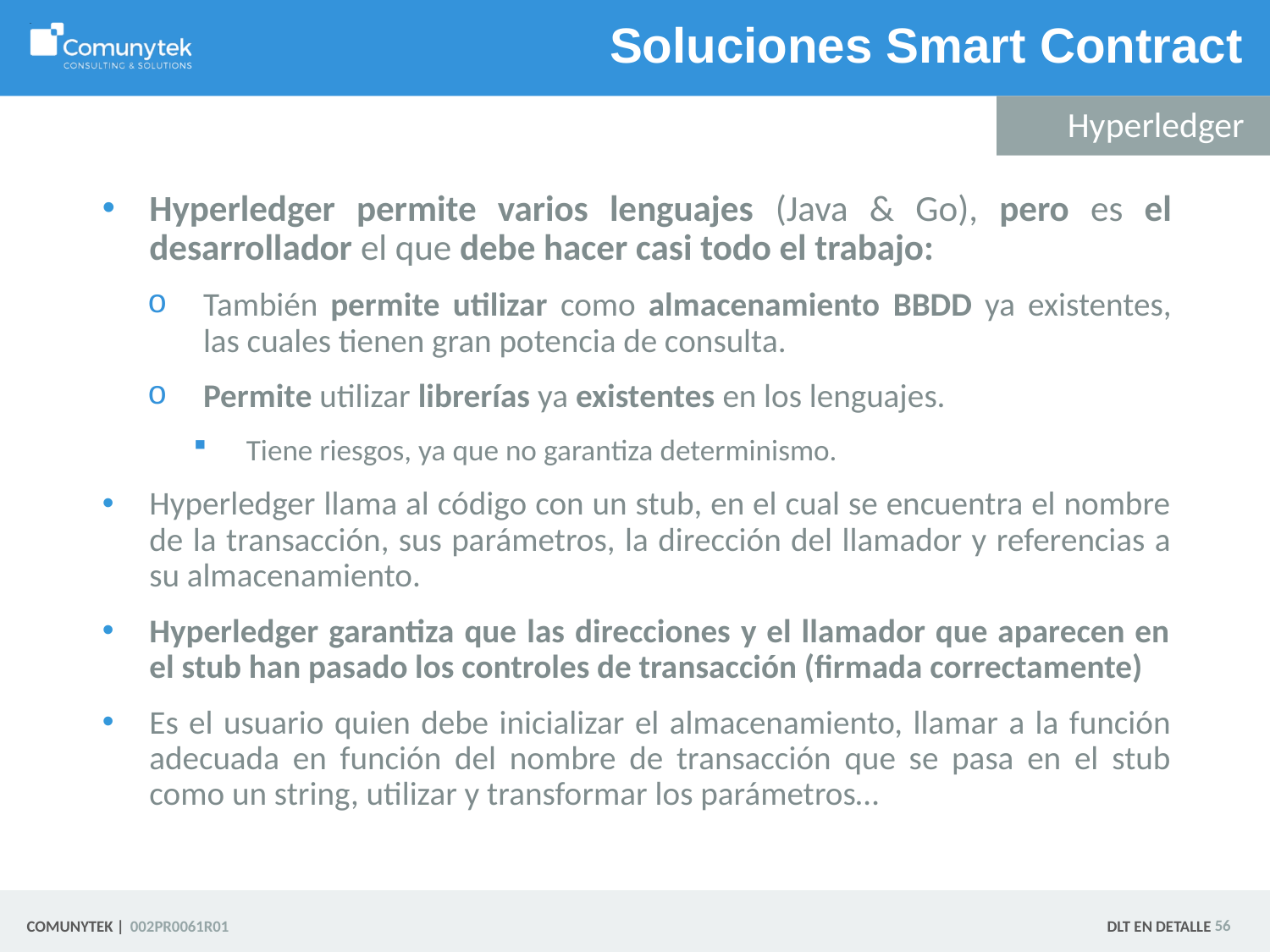

# Soluciones Smart Contract
Hyperledger
Hyperledger permite varios lenguajes (Java & Go), pero es el desarrollador el que debe hacer casi todo el trabajo:
También permite utilizar como almacenamiento BBDD ya existentes, las cuales tienen gran potencia de consulta.
Permite utilizar librerías ya existentes en los lenguajes.
Tiene riesgos, ya que no garantiza determinismo.
Hyperledger llama al código con un stub, en el cual se encuentra el nombre de la transacción, sus parámetros, la dirección del llamador y referencias a su almacenamiento.
Hyperledger garantiza que las direcciones y el llamador que aparecen en el stub han pasado los controles de transacción (firmada correctamente)
Es el usuario quien debe inicializar el almacenamiento, llamar a la función adecuada en función del nombre de transacción que se pasa en el stub como un string, utilizar y transformar los parámetros…
 56